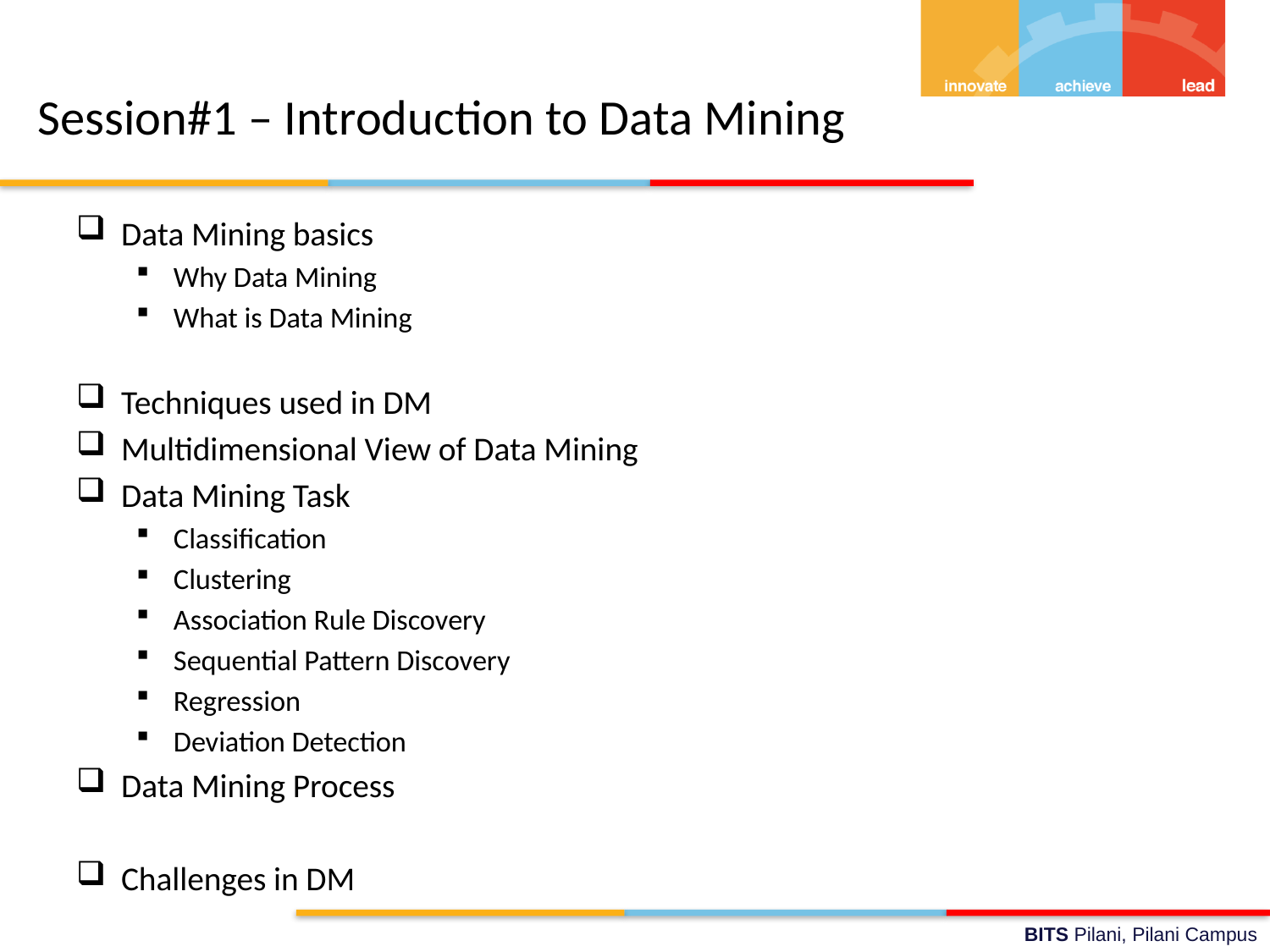

# Session#1 – Introduction to Data Mining
Data Mining basics
Why Data Mining
What is Data Mining

Techniques used in DM
Multidimensional View of Data Mining
Data Mining Task
Classification
Clustering
Association Rule Discovery
Sequential Pattern Discovery
Regression
Deviation Detection
Data Mining Process

Challenges in DM